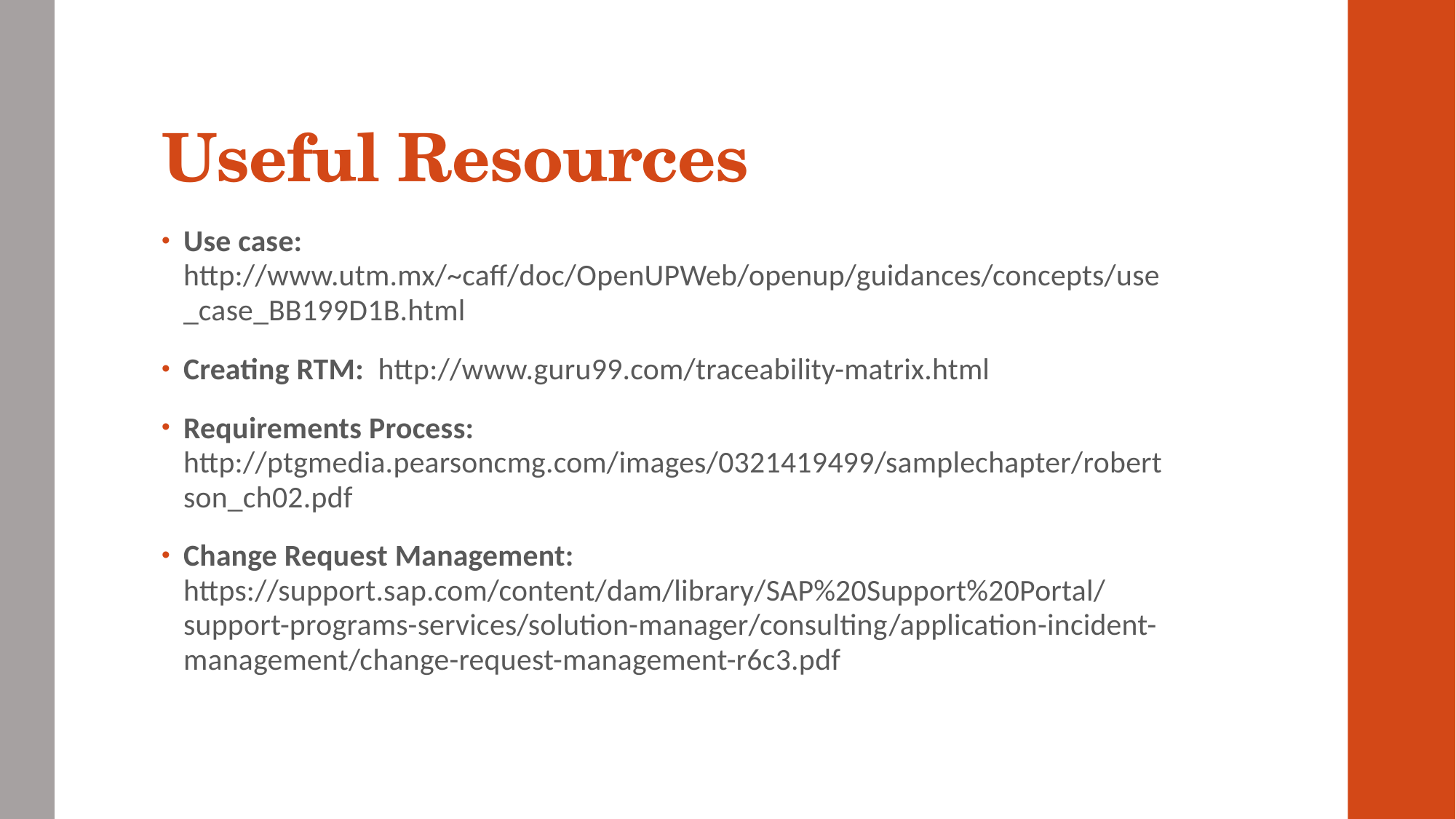

# Useful Resources
Use case: http://www.utm.mx/~caff/doc/OpenUPWeb/openup/guidances/concepts/use_case_BB199D1B.html
Creating RTM:  http://www.guru99.com/traceability-matrix.html
Requirements Process: http://ptgmedia.pearsoncmg.com/images/0321419499/samplechapter/robertson_ch02.pdf
Change Request Management: https://support.sap.com/content/dam/library/SAP%20Support%20Portal/support-programs-services/solution-manager/consulting/application-incident-management/change-request-management-r6c3.pdf